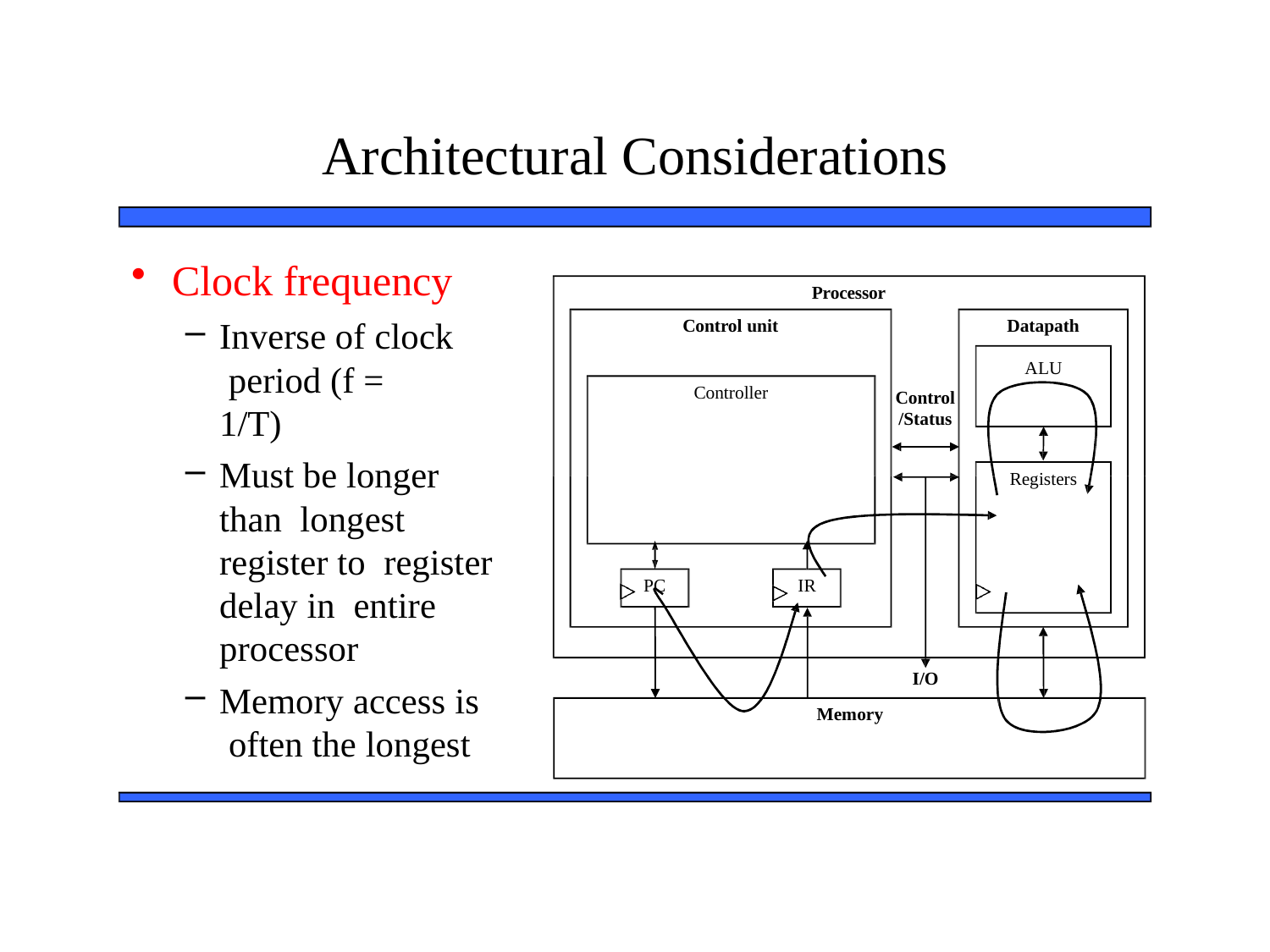

# Architectural Considerations
Clock frequency
Inverse of clock  period (f = 1/T)
Must be longer than  longest register to  register delay in  entire processor
Memory access is  often the longest

Processor

Control unit
Datapath

ALU

Controller

Control
/Status

Registers

PC
IR

I/O

Memory